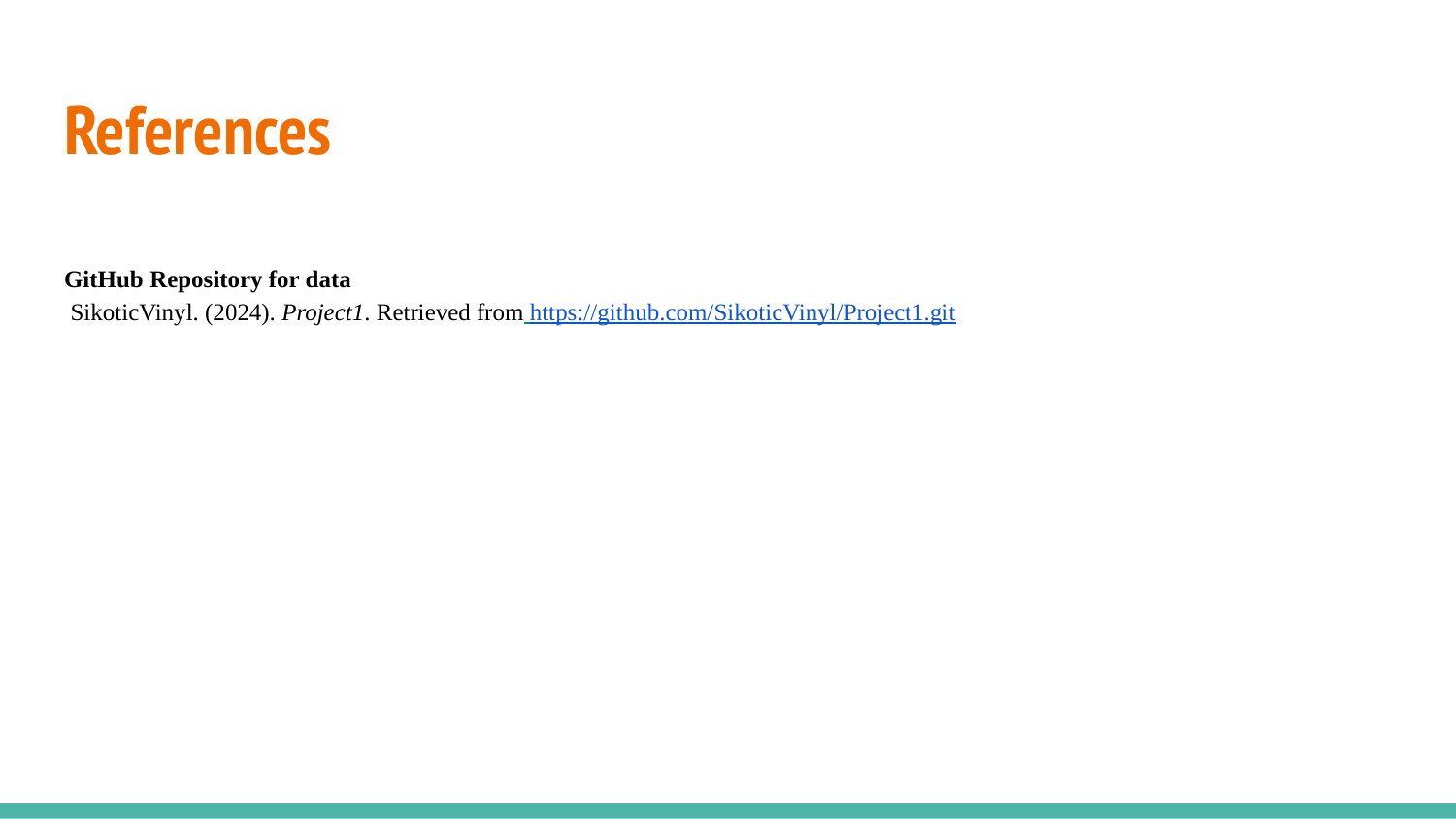

# References

GitHub Repository for data
 SikoticVinyl. (2024). Project1. Retrieved from https://github.com/SikoticVinyl/Project1.git